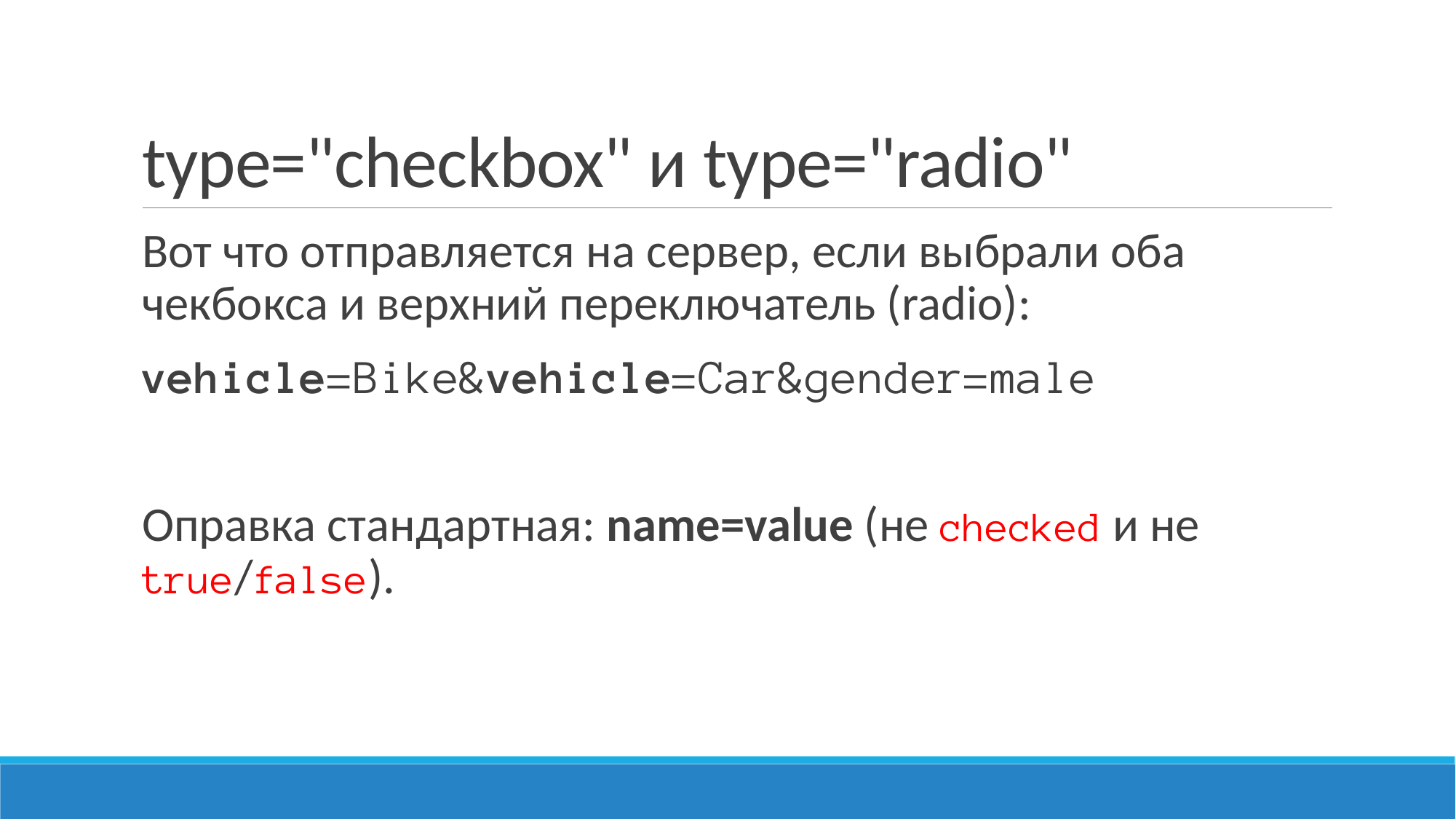

# type="checkbox" и type="radio"
Вот что отправляется на сервер, если выбрали оба чекбокса и верхний переключатель (radio):
vehicle=Bike&vehicle=Car&gender=male

Оправка стандартная: name=value (не checked и не true/false).